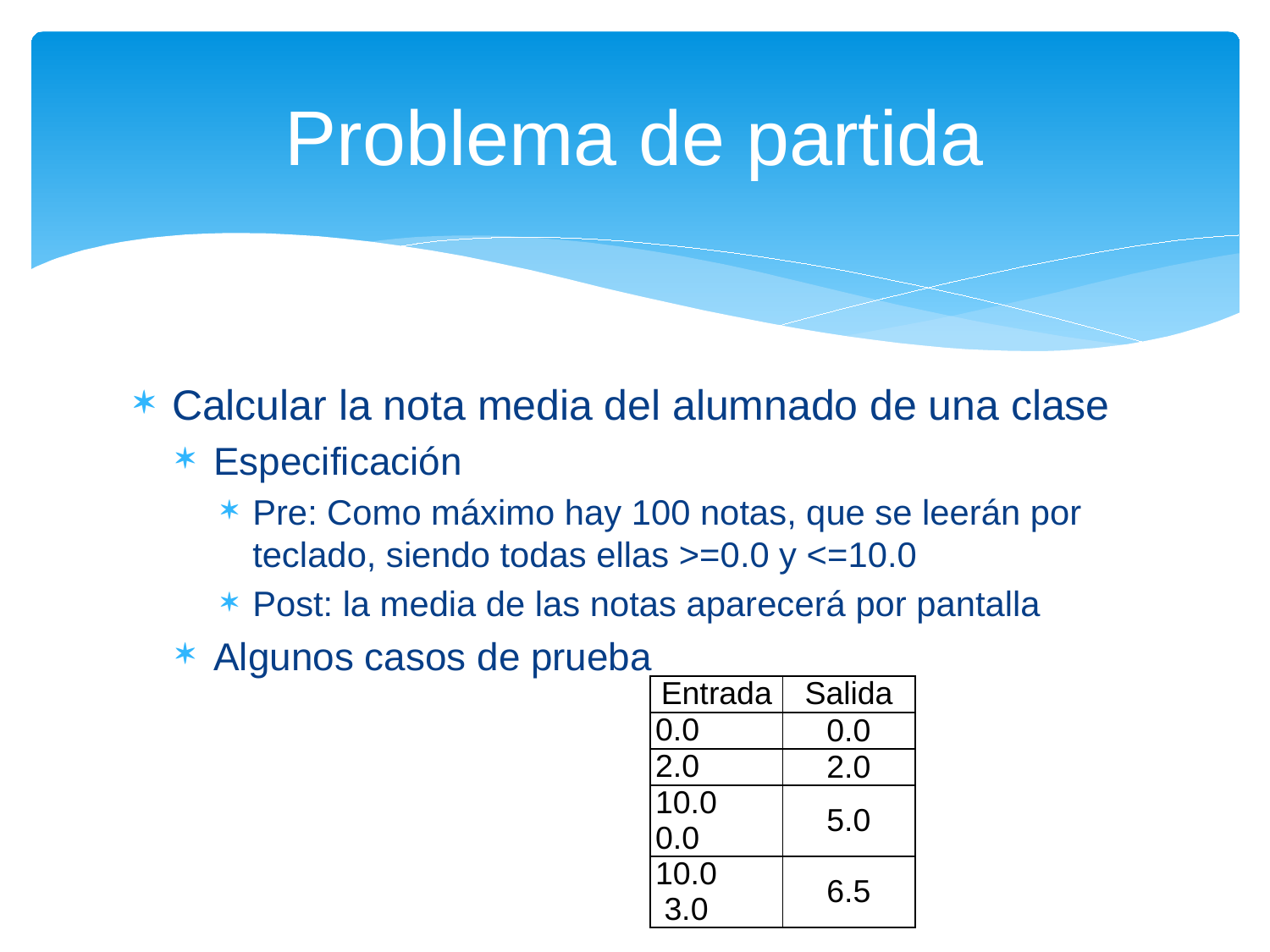

# Problema de partida
Calcular la nota media del alumnado de una clase
Especificación
Pre: Como máximo hay 100 notas, que se leerán por teclado, siendo todas ellas >=0.0 y <=10.0
Post: la media de las notas aparecerá por pantalla
Algunos casos de prueba
| Entrada | Salida |
| --- | --- |
| 0.0 | 0.0 |
| 2.0 | 2.0 |
| 10.0 0.0 | 5.0 |
| 10.0 3.0 | 6.5 |